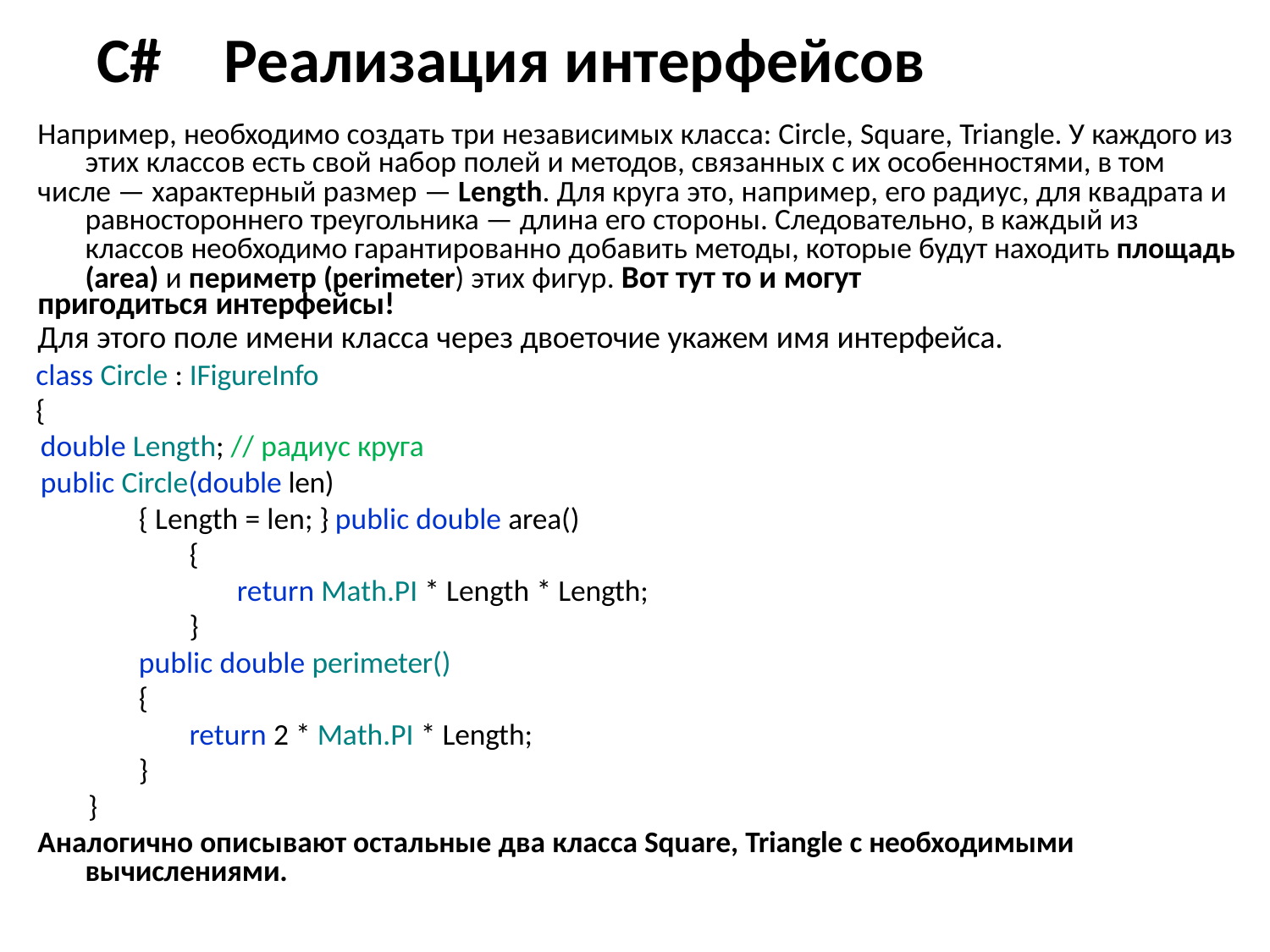

# C#	Реализация интерфейсов
Например, необходимо создать три независимых класса: Circle, Square, Triangle. У каждого из этих классов есть свой набор полей и методов, связанных с их особенностями, в том
числе — характерный размер — Length. Для круга это, например, его радиус, для квадрата и равностороннего треугольника — длина его стороны. Следовательно, в каждый из классов необходимо гарантированно добавить методы, которые будут находить площадь (area) и периметр (perimeter) этих фигур. Вот тут то и могут
пригодиться интерфейсы!
Для этого поле имени класса через двоеточие укажем имя интерфейса.
class Circle : IFigureInfo
{
double Length; // радиус круга
public Circle(double len)
{ Length = len; } public double area()
{
return Math.PI * Length * Length;
}
public double perimeter()
{
return 2 * Math.PI * Length;
}
}
Аналогично описывают остальные два класса Square, Triangle с необходимыми вычислениями.